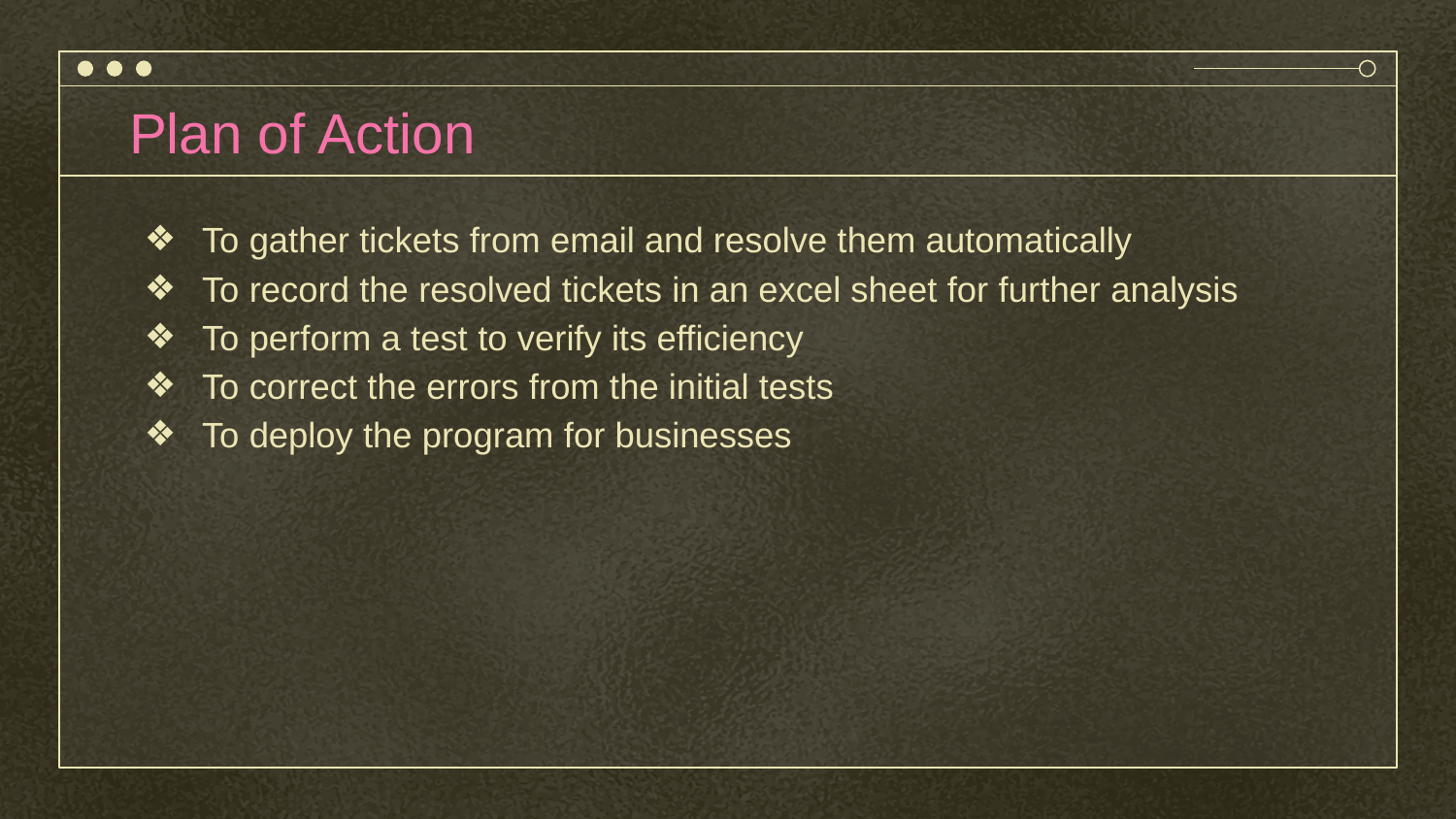

# Plan of Action
To gather tickets from email and resolve them automatically
To record the resolved tickets in an excel sheet for further analysis
To perform a test to verify its efficiency
To correct the errors from the initial tests
To deploy the program for businesses